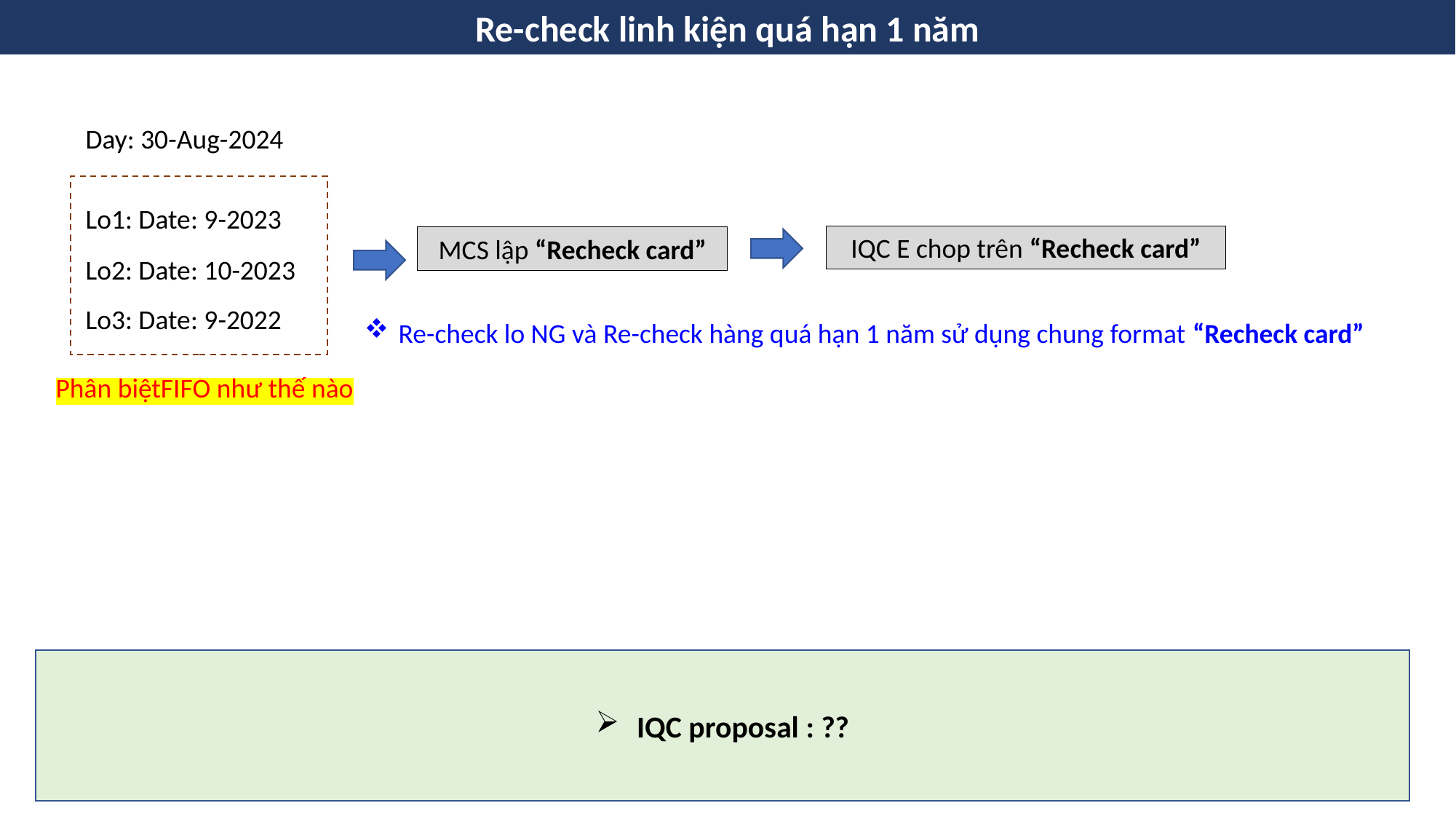

Re-check linh kiện quá hạn 1 năm
Day: 30-Aug-2024

Lo1: Date: 9-2023
IQC E chop trên “Recheck card”
MCS lập “Recheck card”

Lo2: Date: 10-2023
Lo3: Date: 9-2022
Re-check lo NG và Re-check hàng quá hạn 1 năm sử dụng chung format “Recheck card”
Phân biệtFIFO như thế nào
IQC proposal : ??